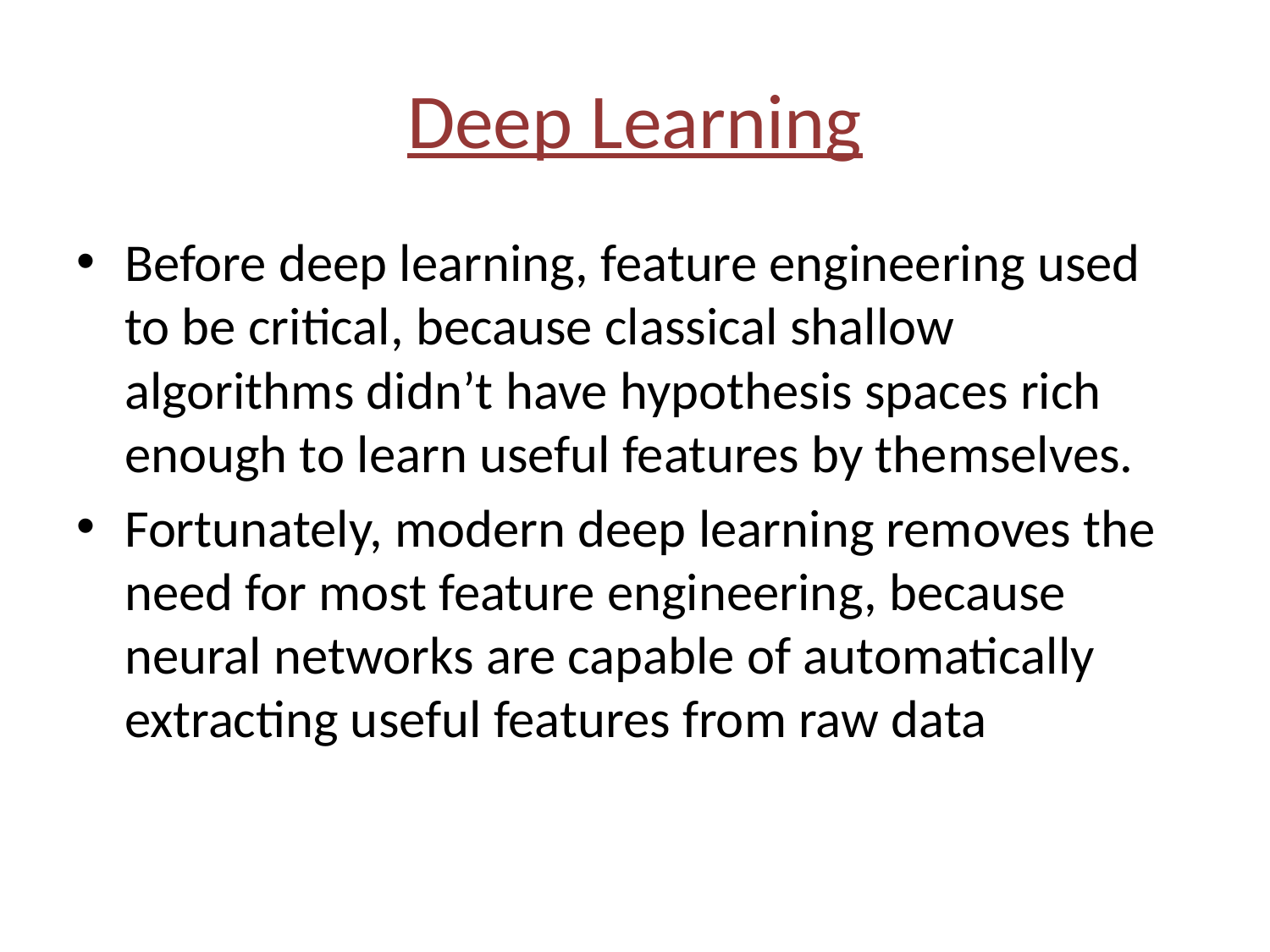

# Deep Learning
Before deep learning, feature engineering used to be critical, because classical shallow algorithms didn’t have hypothesis spaces rich enough to learn useful features by themselves.
Fortunately, modern deep learning removes the need for most feature engineering, because neural networks are capable of automatically extracting useful features from raw data